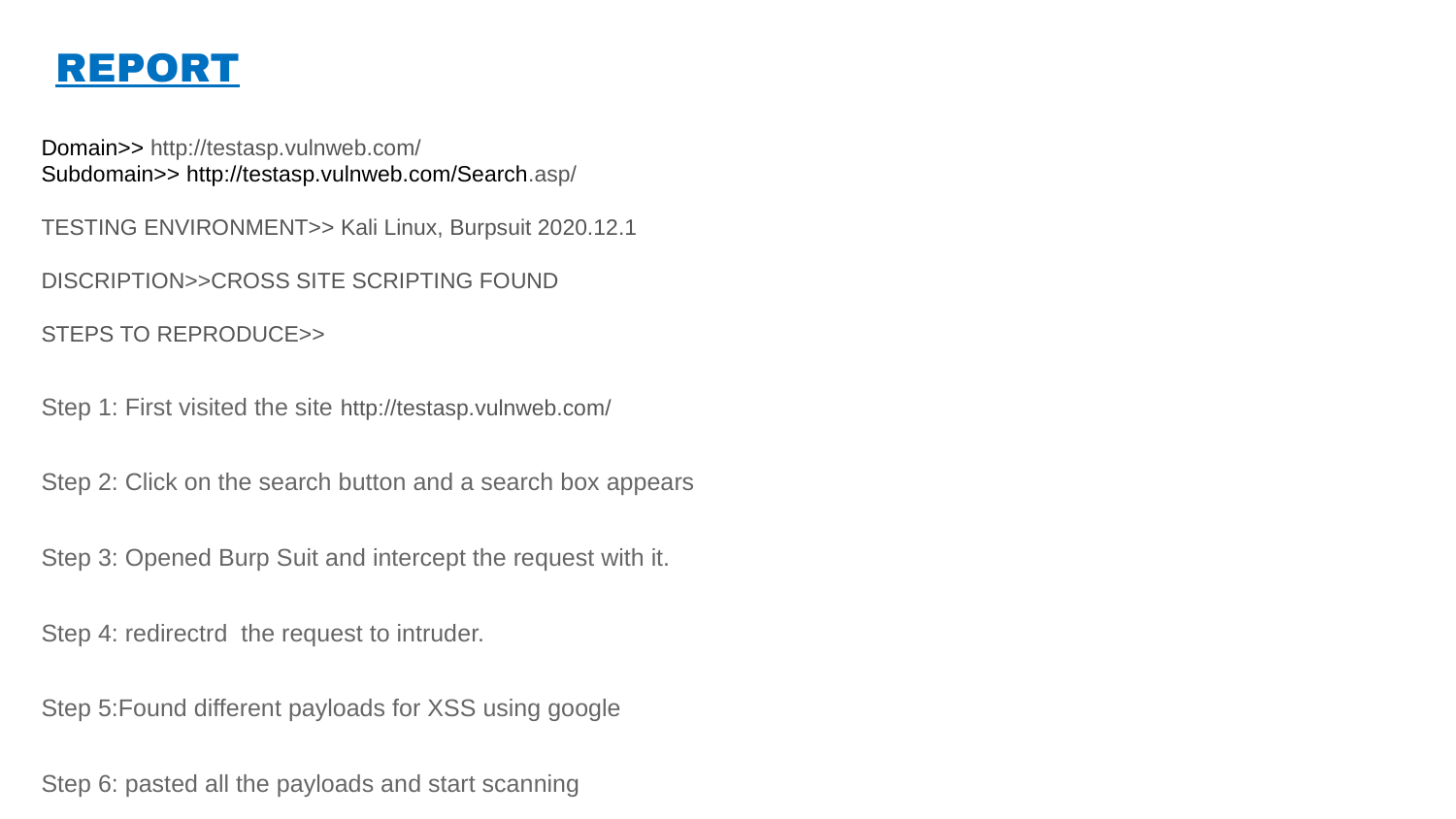

REPORT
Domain>> http://testasp.vulnweb.com/
Subdomain>> http://testasp.vulnweb.com/Search.asp/

TESTING ENVIRONMENT>> Kali Linux, Burpsuit 2020.12.1

DISCRIPTION>>CROSS SITE SCRIPTING FOUND

STEPS TO REPRODUCE>>

Step 1: First visited the site http://testasp.vulnweb.com/
Step 2: Click on the search button and a search box appears
Step 3: Opened Burp Suit and intercept the request with it.
Step 4: redirectrd  the request to intruder.
Step 5:Found different payloads for XSS using google
Step 6: pasted all the payloads and start scanning